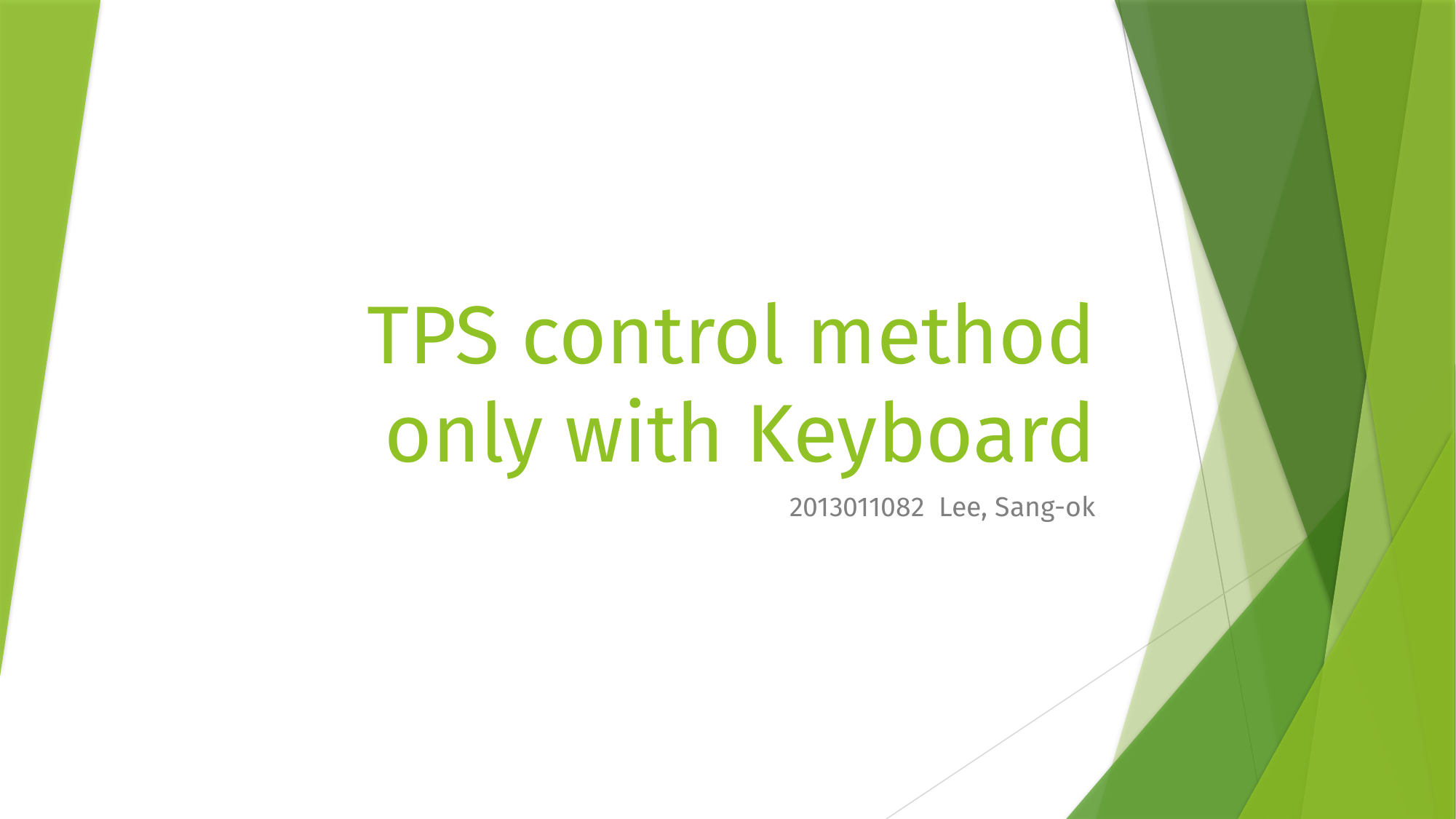

# TPS control method only with Keyboard
2013011082  Lee, Sang-ok